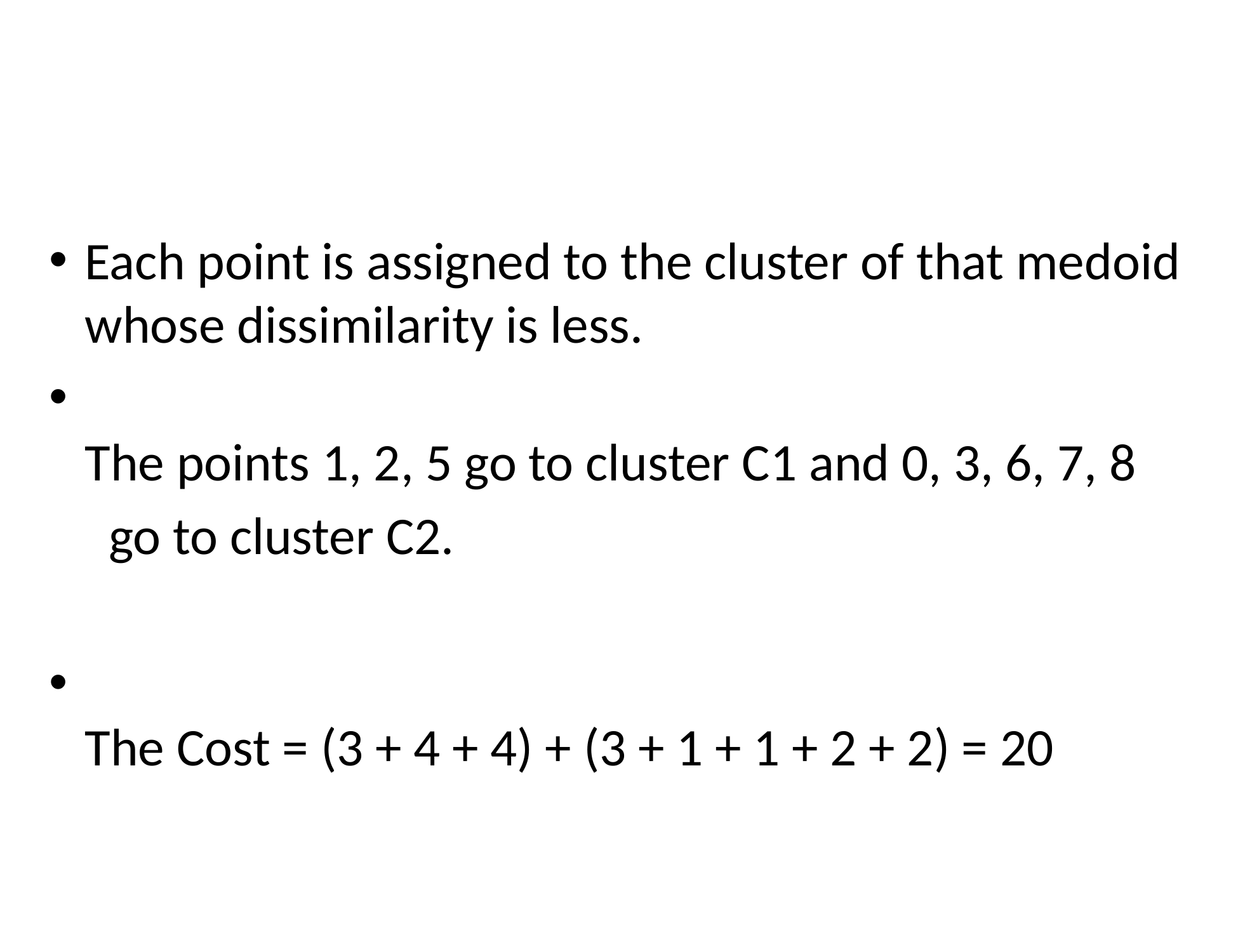

#
Each point is assigned to the cluster of that medoid whose dissimilarity is less.
The points 1, 2, 5 go to cluster C1 and 0, 3, 6, 7, 8
     go to cluster C2.

The Cost = (3 + 4 + 4) + (3 + 1 + 1 + 2 + 2) = 20